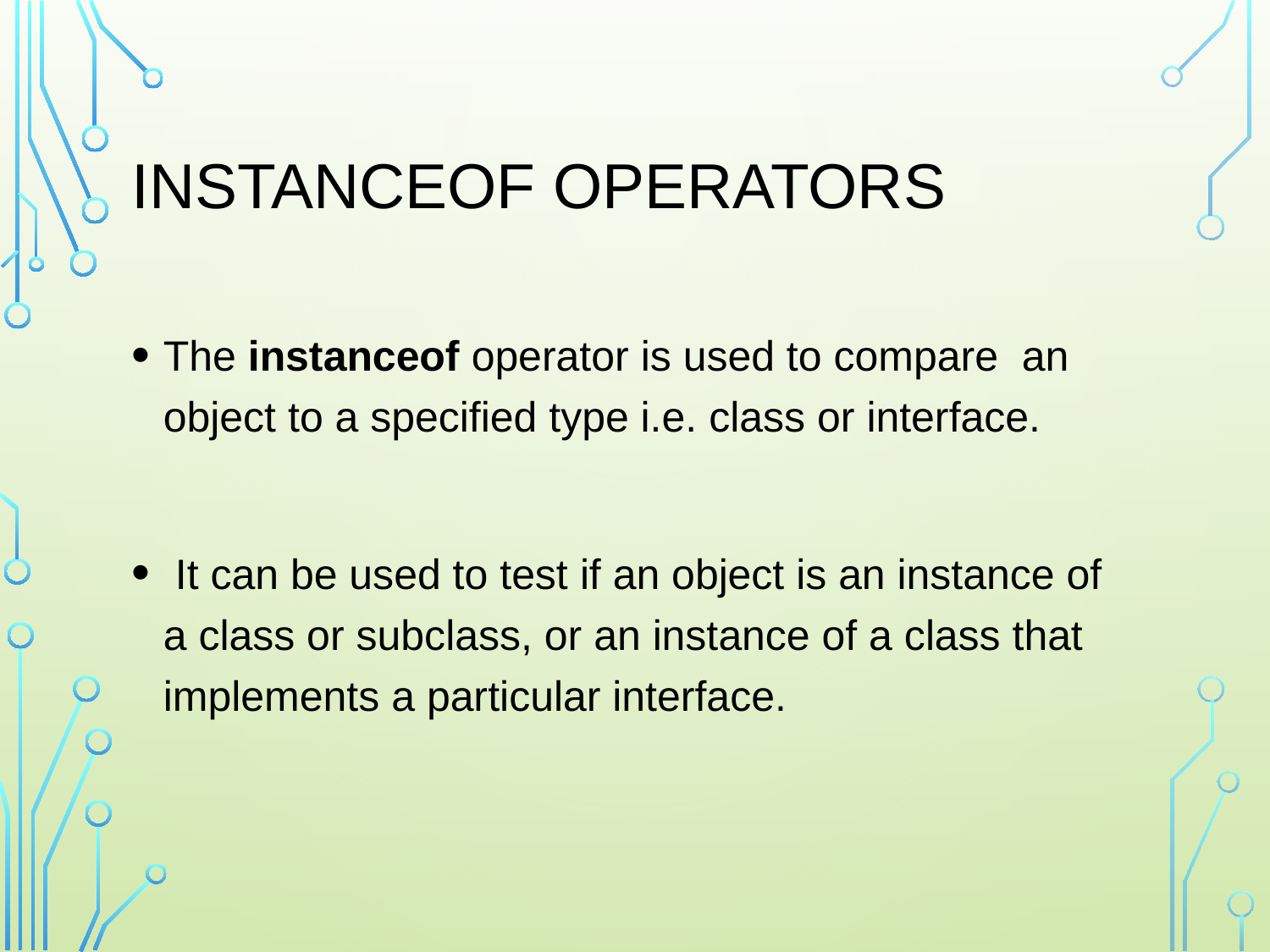

# Instanceof Operators
The instanceof operator is used to compare  an object to a specified type i.e. class or interface.

 It can be used to test if an object is an instance of a class or subclass, or an instance of a class that implements a particular interface.